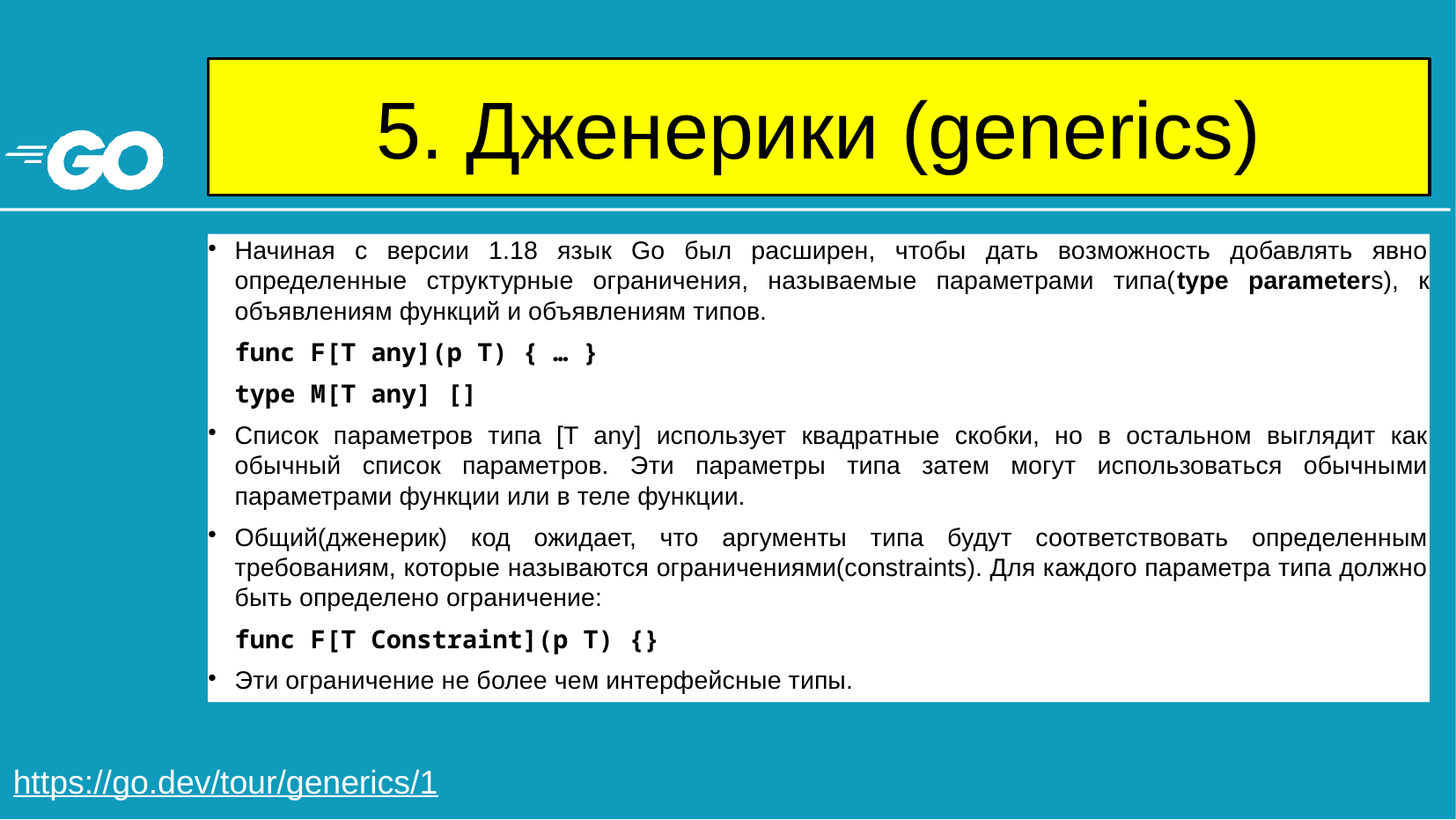

# 5. Дженерики (generics)
Начиная с версии 1.18 язык Go был расширен, чтобы дать возможность добавлять явно определенные структурные ограничения, называемые параметрами типа(type parameters), к объявлениям функций и объявлениям типов.
func F[T any](p T) { … }
type M[T any] []
Список параметров типа [T any] использует квадратные скобки, но в остальном выглядит как обычный список параметров. Эти параметры типа затем могут использоваться обычными параметрами функции или в теле функции.
Общий(дженерик) код ожидает, что аргументы типа будут соответствовать определенным требованиям, которые называются ограничениями(constraints). Для каждого параметра типа должно быть определено ограничение:
func F[T Constraint](p T) {}
Эти ограничение не более чем интерфейсные типы.
https://go.dev/tour/generics/1